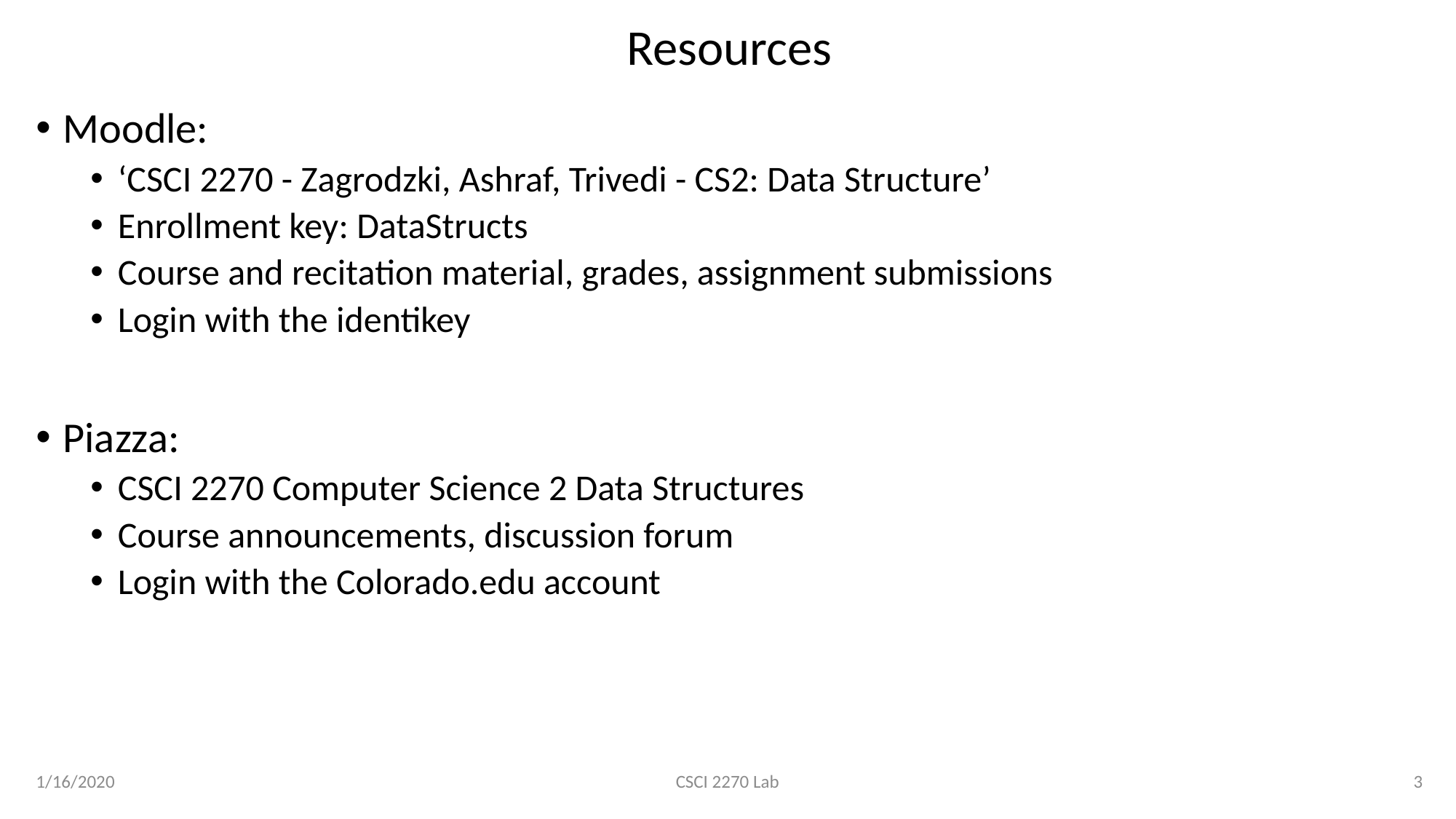

# Resources
Moodle:
‘CSCI 2270 - Zagrodzki, Ashraf, Trivedi - CS2: Data Structure’
Enrollment key: DataStructs
Course and recitation material, grades, assignment submissions
Login with the identikey

Piazza:
CSCI 2270 Computer Science 2 Data Structures
Course announcements, discussion forum
Login with the Colorado.edu account
1/16/2020
3
CSCI 2270 Lab